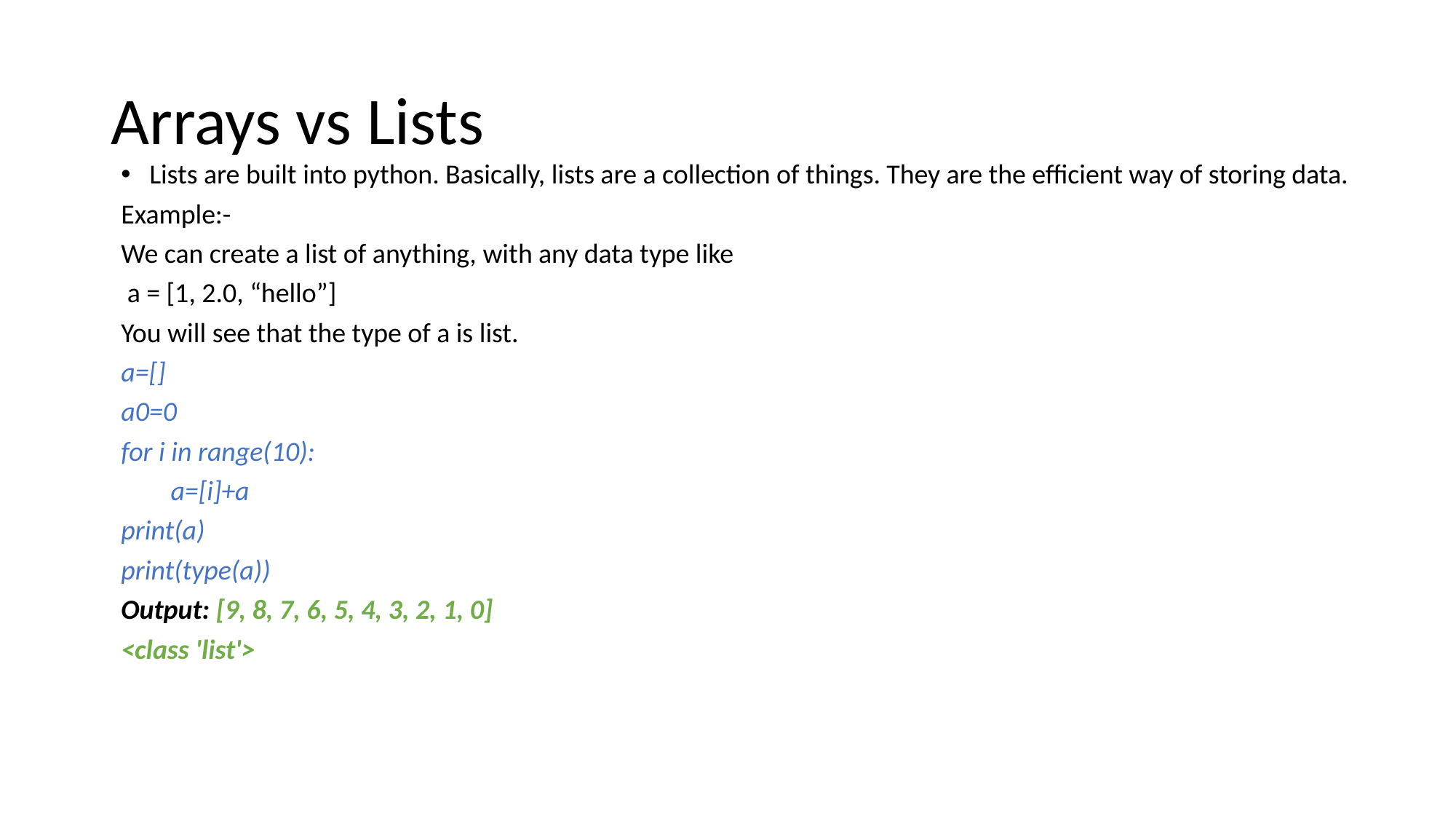

# Arrays vs Lists
Lists are built into python. Basically, lists are a collection of things. They are the efficient way of storing data.
Example:-
We can create a list of anything, with any data type like
 a = [1, 2.0, “hello”]
You will see that the type of a is list.
a=[]
a0=0
for i in range(10):
        a=[i]+a
print(a)
print(type(a))
Output: [9, 8, 7, 6, 5, 4, 3, 2, 1, 0]
<class 'list'>